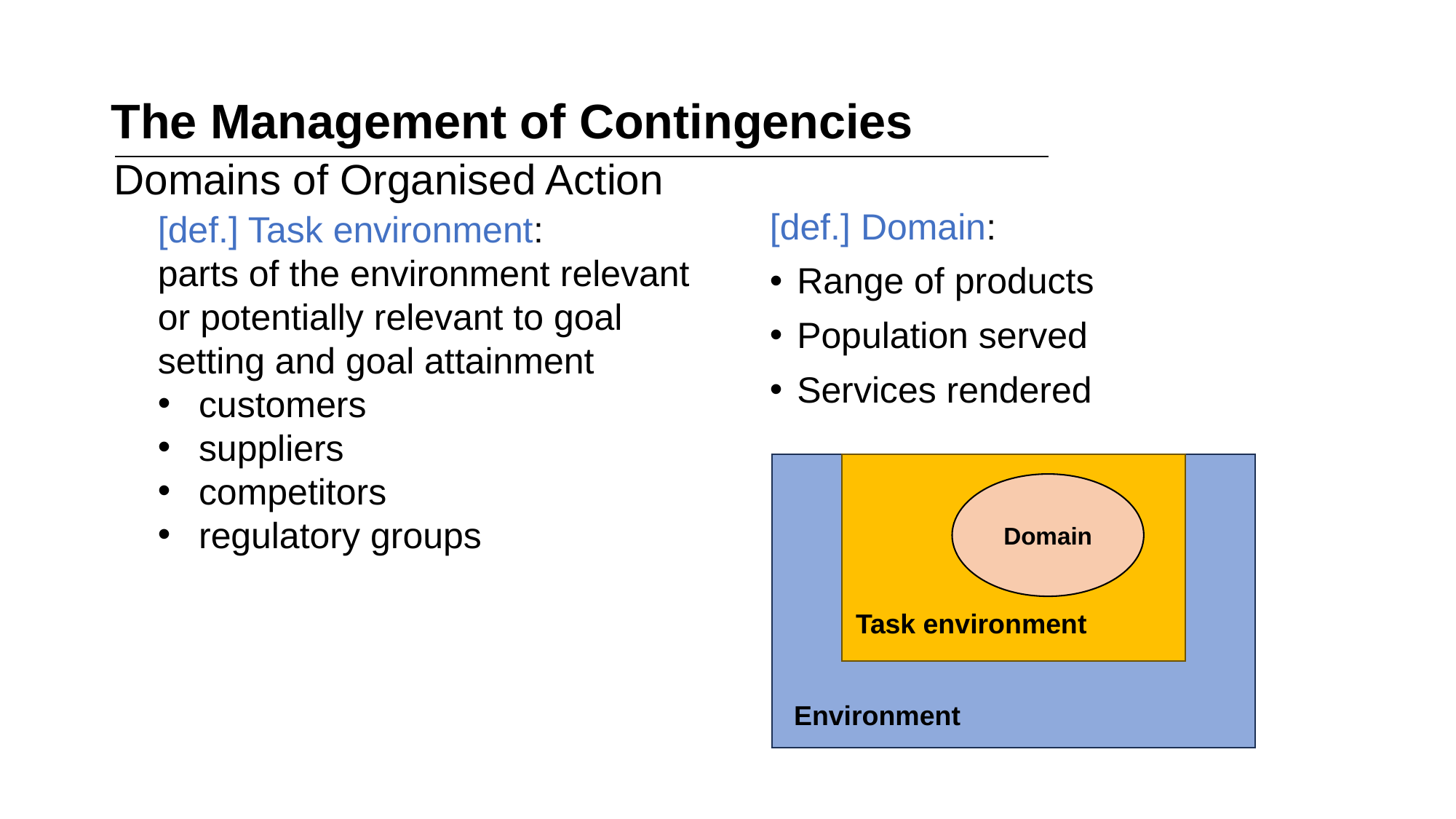

# The Management of Contingencies
Domains of Organised Action
[def.] Task environment:
parts of the environment relevant or potentially relevant to goal setting and goal attainment
customers
suppliers
competitors
regulatory groups
[def.] Domain:
Range of products
Population served
Services rendered

Domain
Task environment
Environment